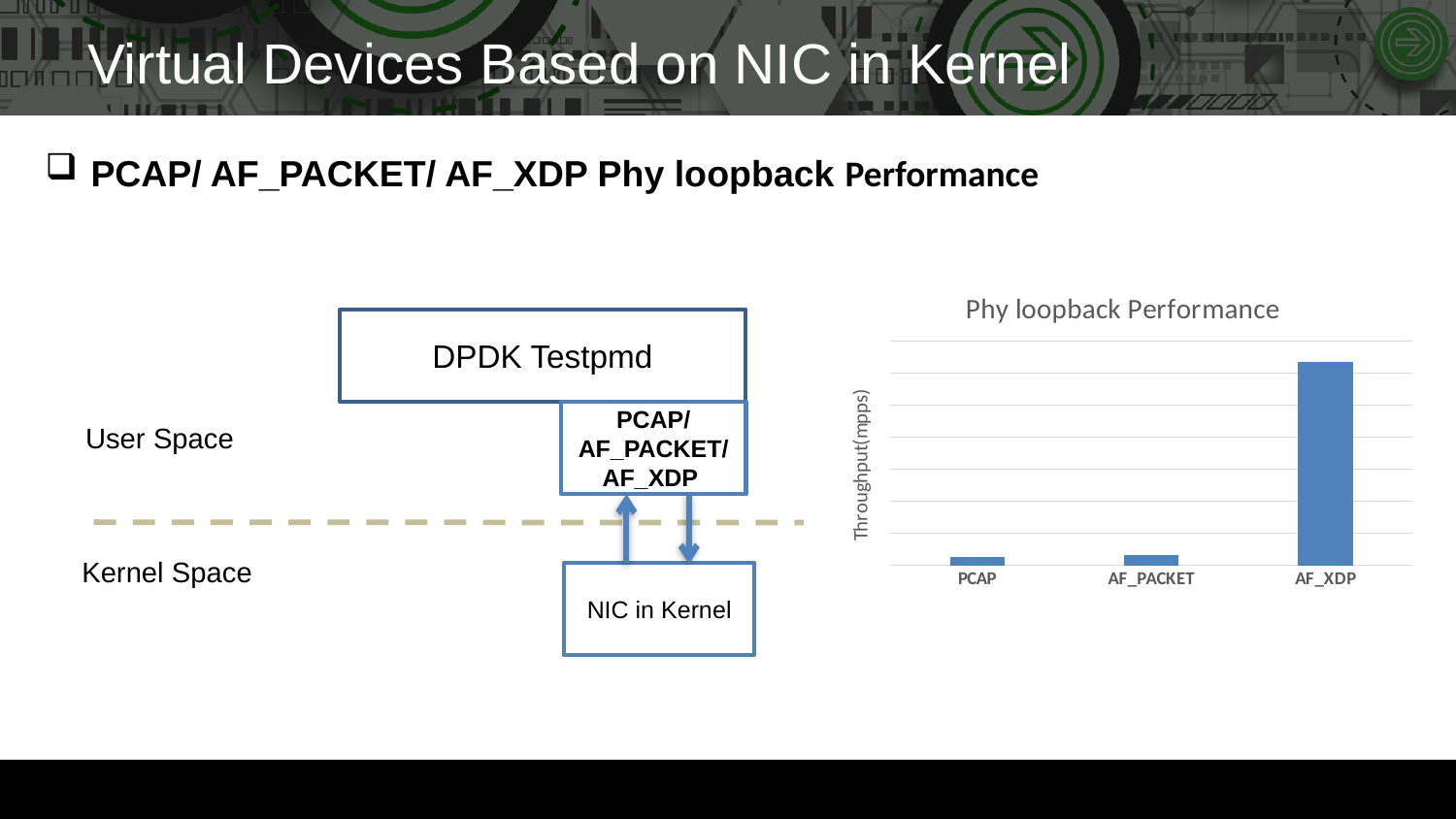

# Virtual Devices Based on NIC in Kernel
PCAP/ AF_PACKET/ AF_XDP Phy loopback Performance

### Chart: Phy loopback Performance

| Category |  |
|---|---|
| PCAP | 0.5 |
| AF_PACKET | 0.66 |
| AF_XDP | 12.7 |
DPDK Testpmd
PCAP/ AF_PACKET/ AF_XDP
User Space
NIC in Kernel
Kernel Space